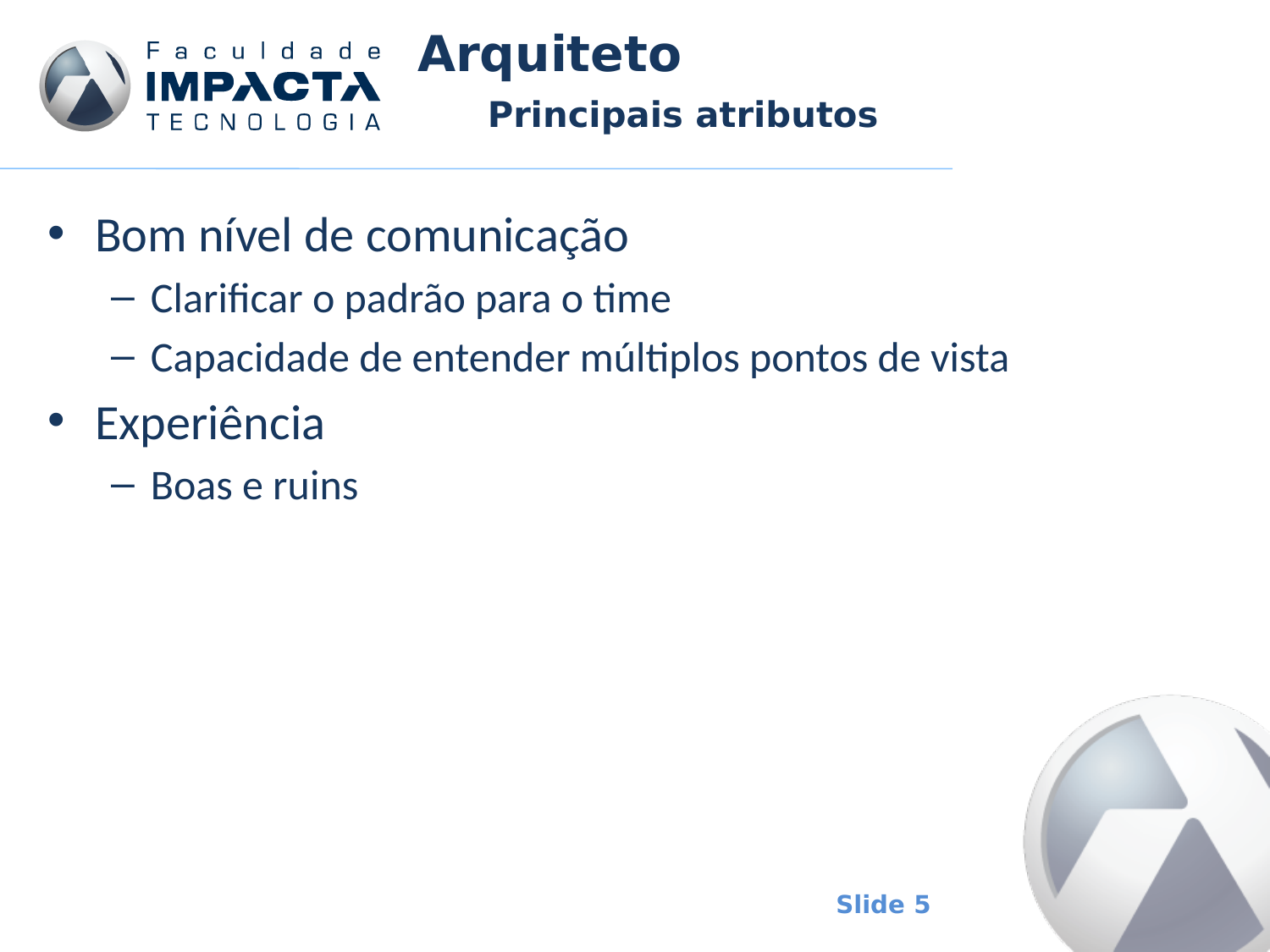

# Arquiteto
Principais atributos

Bom nível de comunicação
Clarificar o padrão para o time
Capacidade de entender múltiplos pontos de vista
Experiência
Boas e ruins